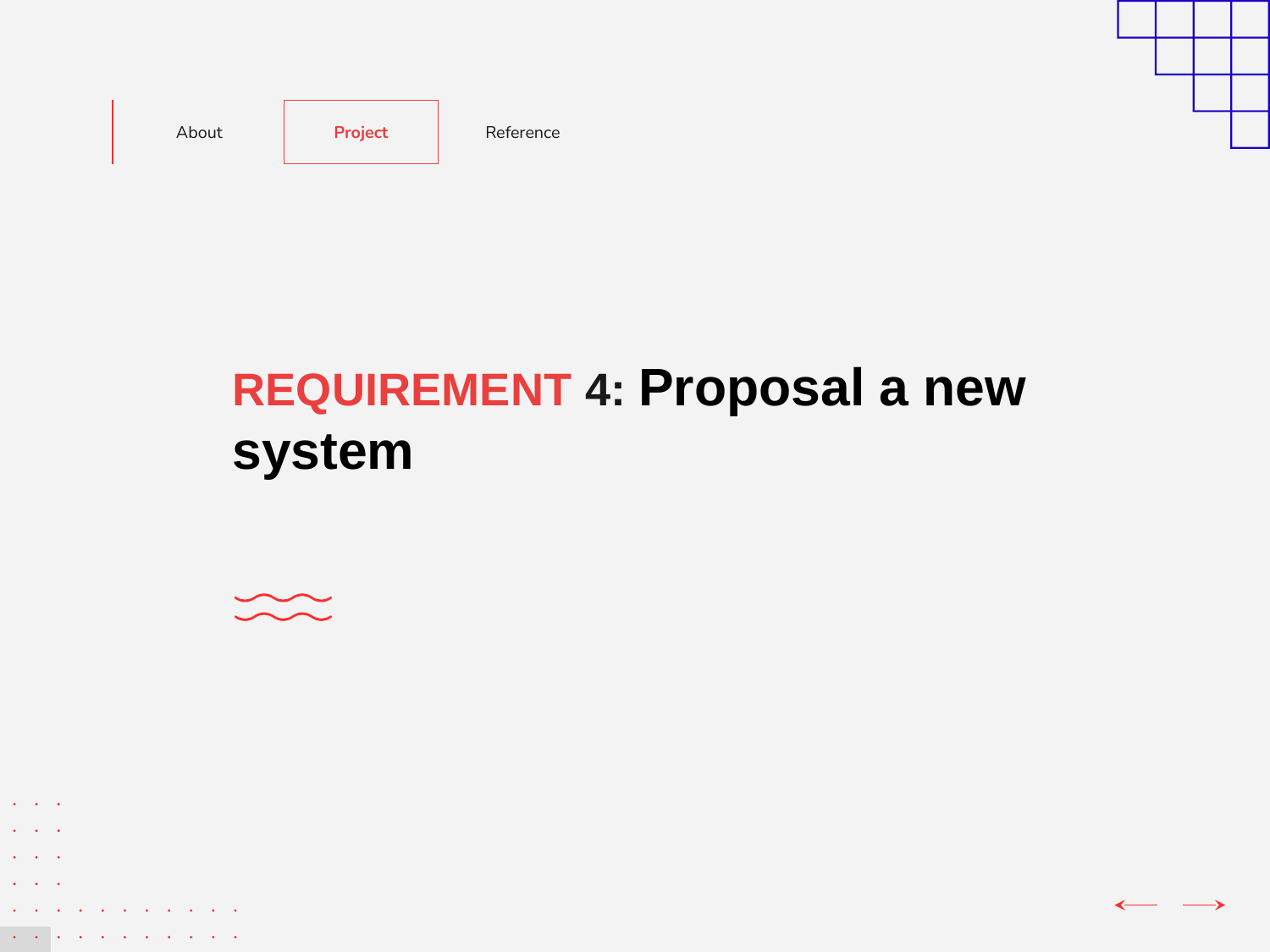

About
Project
Reference
REQUIREMENT 4: Proposal a new system